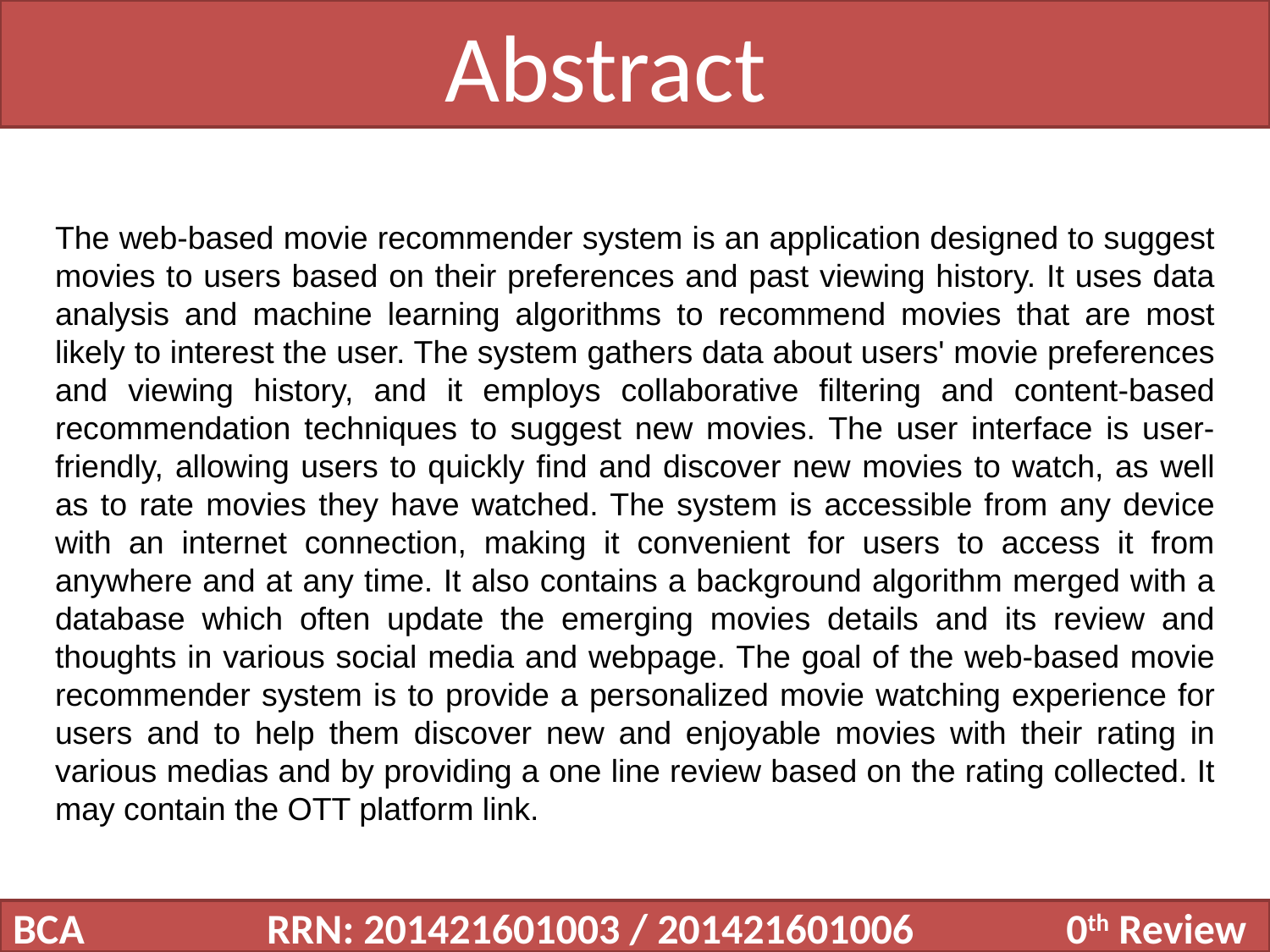

Abstract
The web-based movie recommender system is an application designed to suggest movies to users based on their preferences and past viewing history. It uses data analysis and machine learning algorithms to recommend movies that are most likely to interest the user. The system gathers data about users' movie preferences and viewing history, and it employs collaborative filtering and content-based recommendation techniques to suggest new movies. The user interface is user-friendly, allowing users to quickly find and discover new movies to watch, as well as to rate movies they have watched. The system is accessible from any device with an internet connection, making it convenient for users to access it from anywhere and at any time. It also contains a background algorithm merged with a database which often update the emerging movies details and its review and thoughts in various social media and webpage. The goal of the web-based movie recommender system is to provide a personalized movie watching experience for users and to help them discover new and enjoyable movies with their rating in various medias and by providing a one line review based on the rating collected. It may contain the OTT platform link.

BCA		RRN: 201421601003 / 201421601006                0th Review